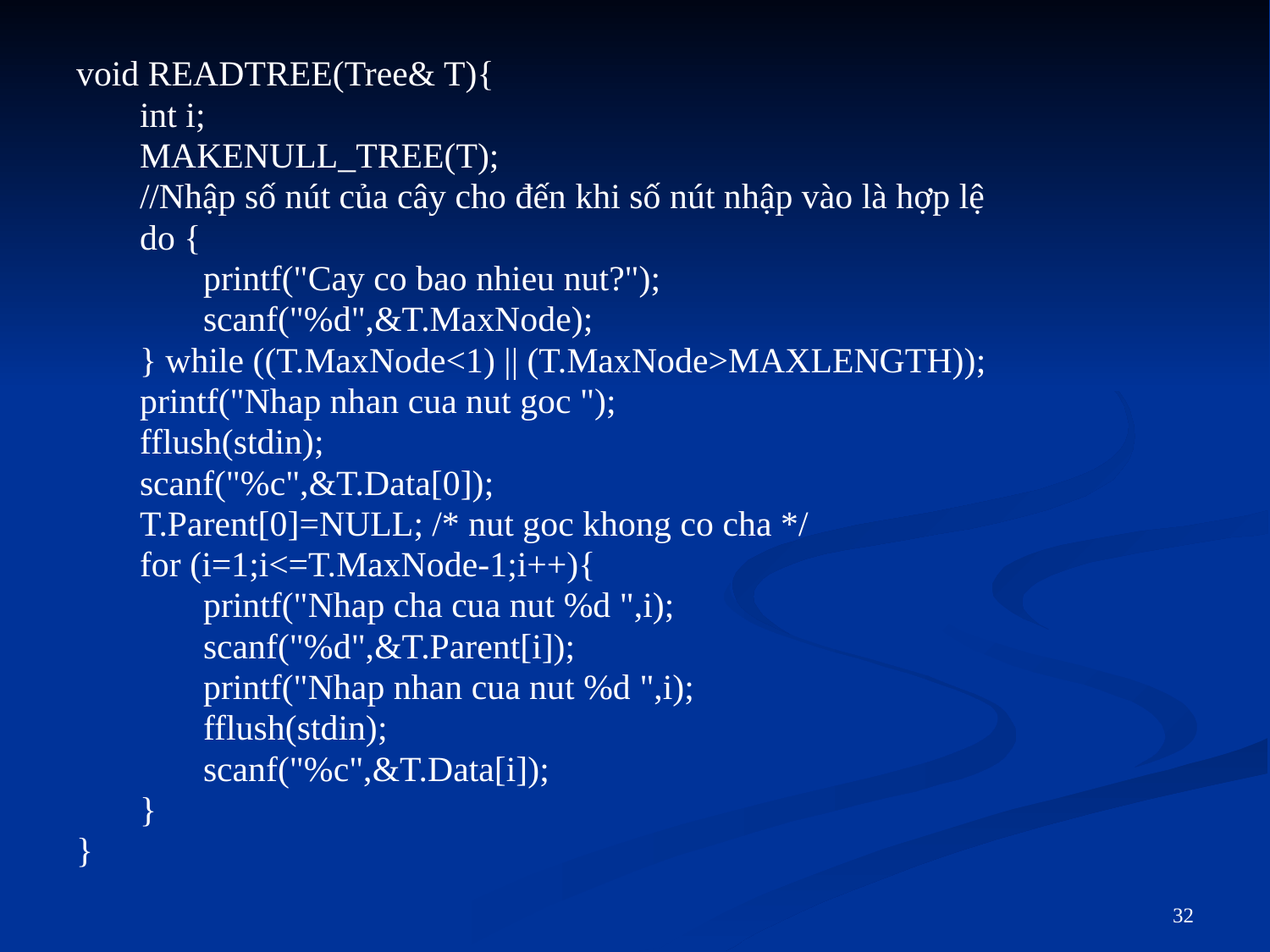

void READTREE(Tree& T){
int i;
MAKENULL_TREE(T);
//Nhập số nút của cây cho đến khi số nút nhập vào là hợp lệ
do {
printf("Cay co bao nhieu nut?");
scanf("%d",&T.MaxNode);
} while ((T.MaxNode<1) || (T.MaxNode>MAXLENGTH));
printf("Nhap nhan cua nut goc ");
fflush(stdin);
scanf("%c",&T.Data[0]);
T.Parent[0]=NULL; /* nut goc khong co cha */
for (i=1;i<=T.MaxNode-1;i++){
printf("Nhap cha cua nut %d ",i);
scanf("%d",&T.Parent[i]);
printf("Nhap nhan cua nut %d ",i);
fflush(stdin);
scanf("%c",&T.Data[i]);
}
}
32